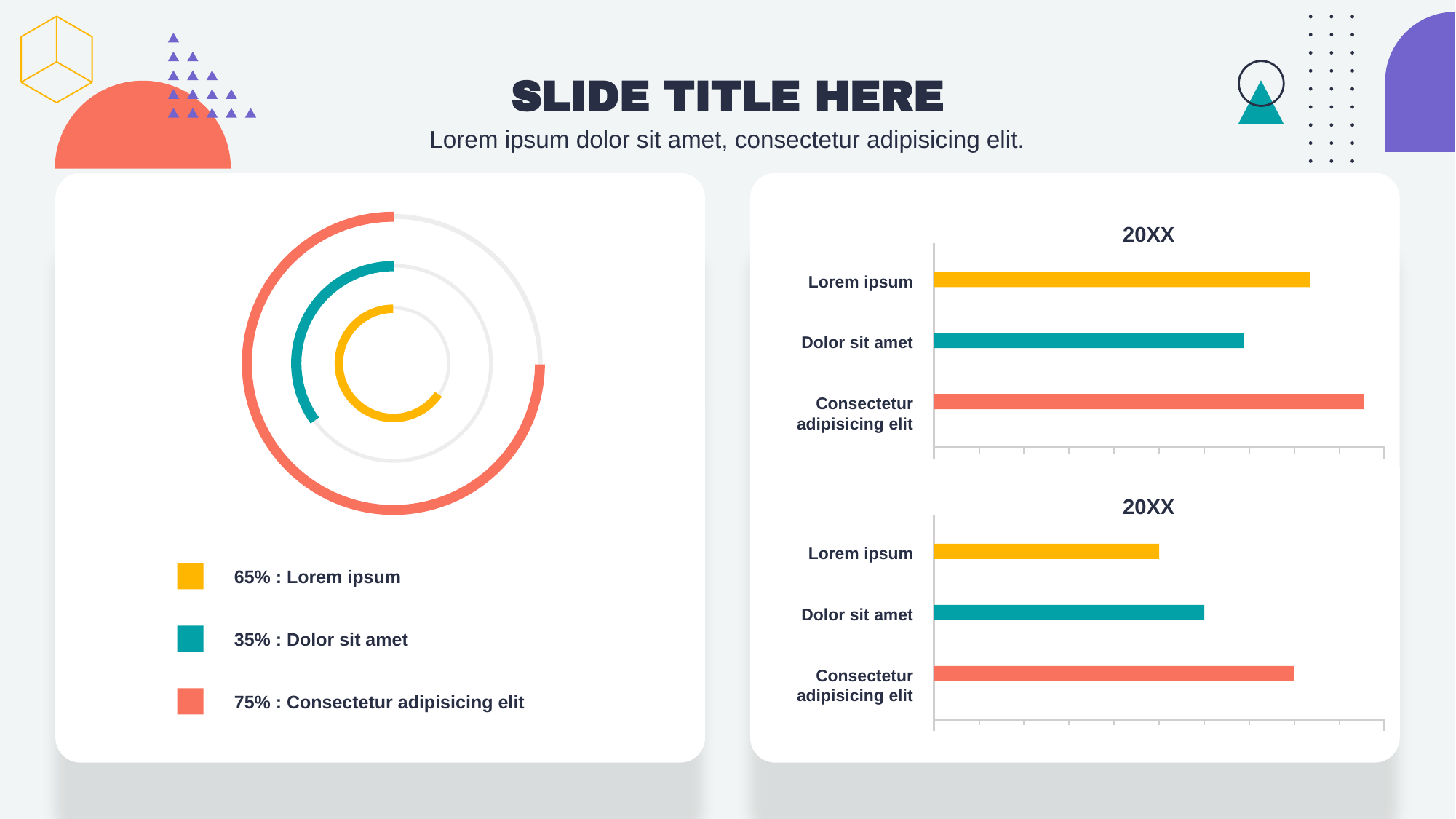

SLIDE TITLE HERE
Lorem ipsum dolor sit amet, consectetur adipisicing elit.

20XX

Lorem ipsum

Dolor sit amet

Consectetur adipisicing elit

20XX
Lorem ipsum

65% : Lorem ipsum

Dolor sit amet

35% : Dolor sit amet

Consectetur adipisicing elit

75% : Consectetur adipisicing elit